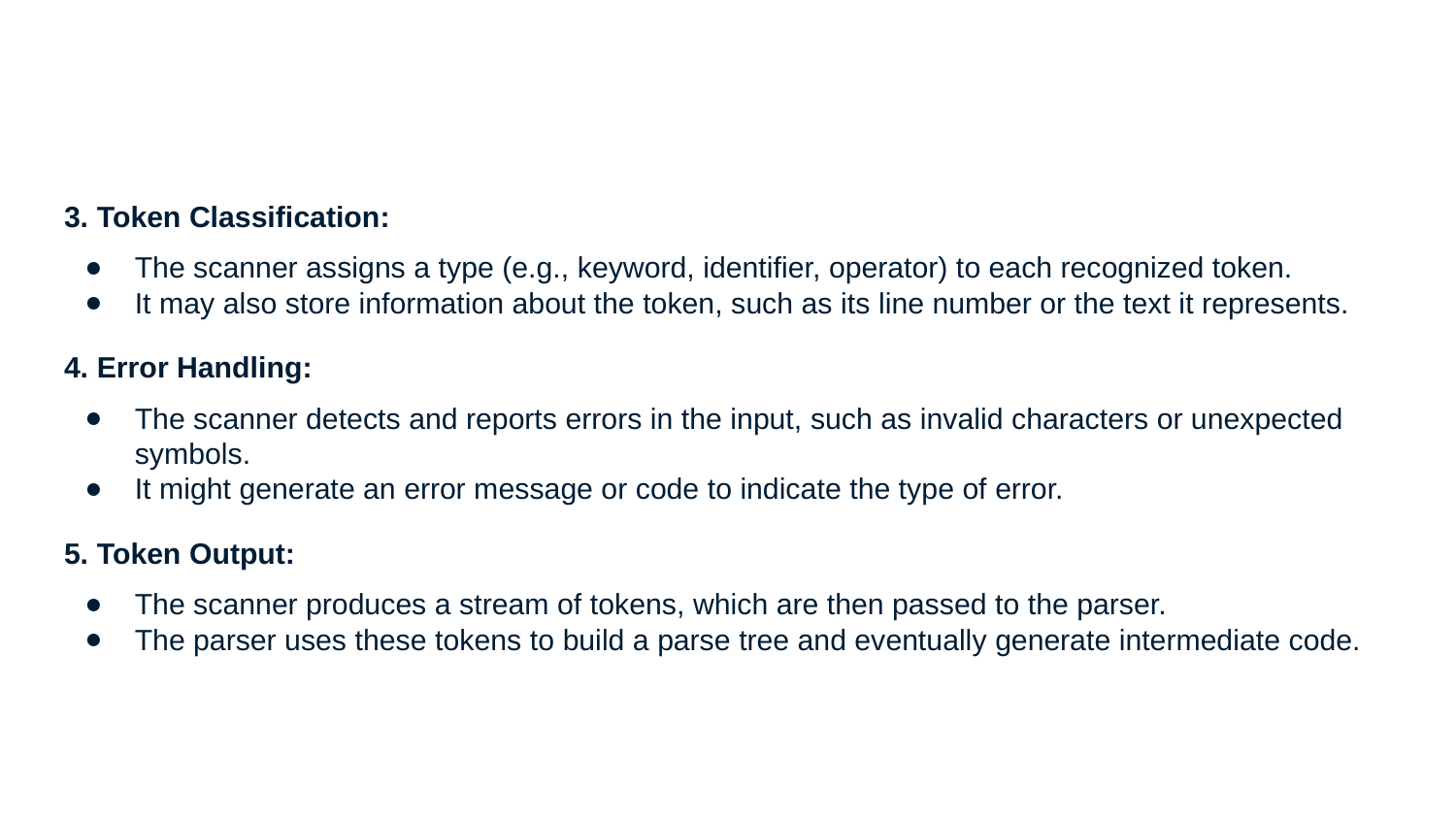

#
3. Token Classification:
The scanner assigns a type (e.g., keyword, identifier, operator) to each recognized token.
It may also store information about the token, such as its line number or the text it represents.
4. Error Handling:
The scanner detects and reports errors in the input, such as invalid characters or unexpected symbols.
It might generate an error message or code to indicate the type of error.
5. Token Output:
The scanner produces a stream of tokens, which are then passed to the parser.
The parser uses these tokens to build a parse tree and eventually generate intermediate code.